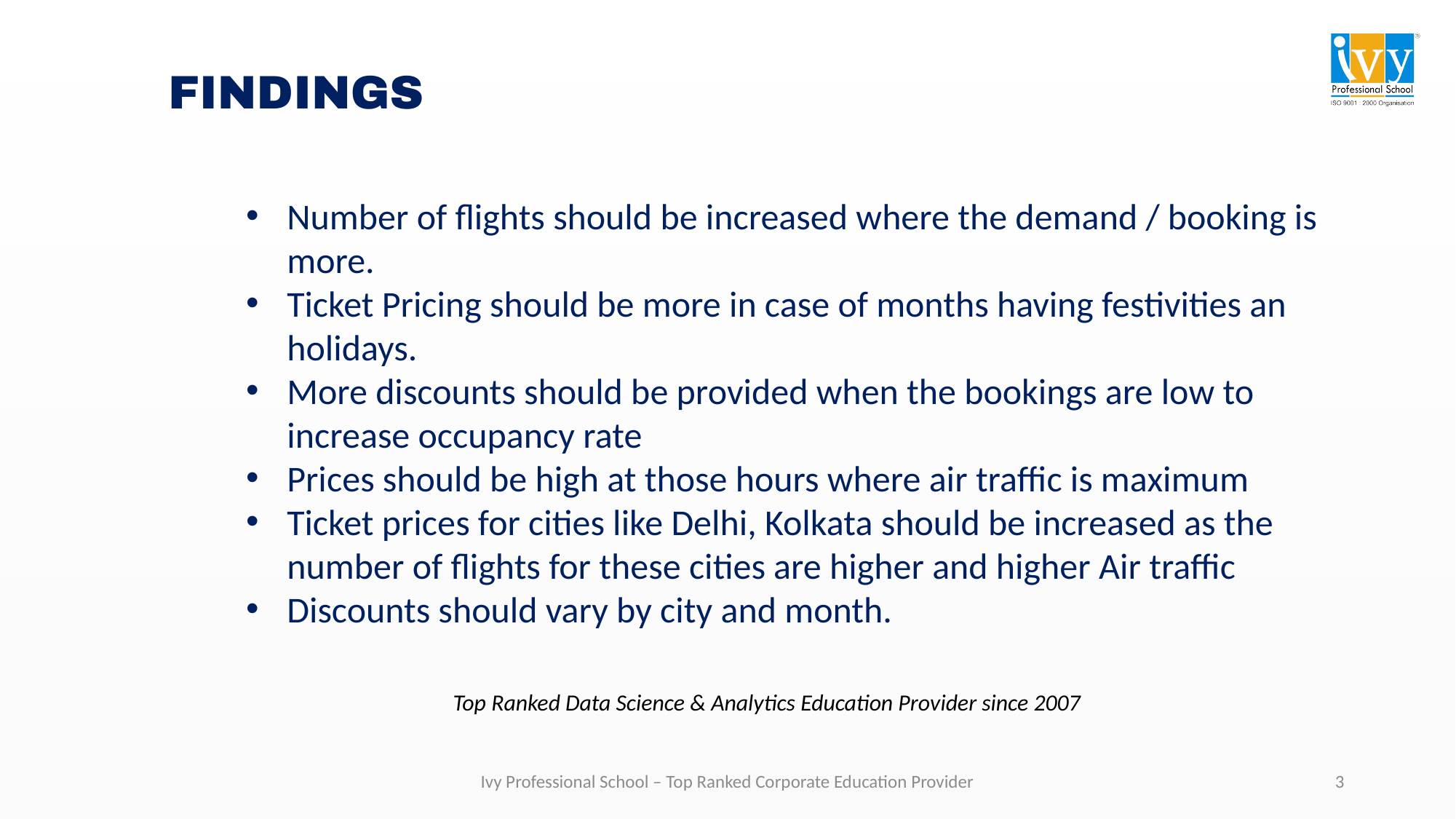

# FINDINGS
Number of flights should be increased where the demand / booking is more.
Ticket Pricing should be more in case of months having festivities an holidays.
More discounts should be provided when the bookings are low to increase occupancy rate
Prices should be high at those hours where air traffic is maximum
Ticket prices for cities like Delhi, Kolkata should be increased as the number of flights for these cities are higher and higher Air traffic
Discounts should vary by city and month.

Top Ranked Data Science & Analytics Education Provider since 2007

3